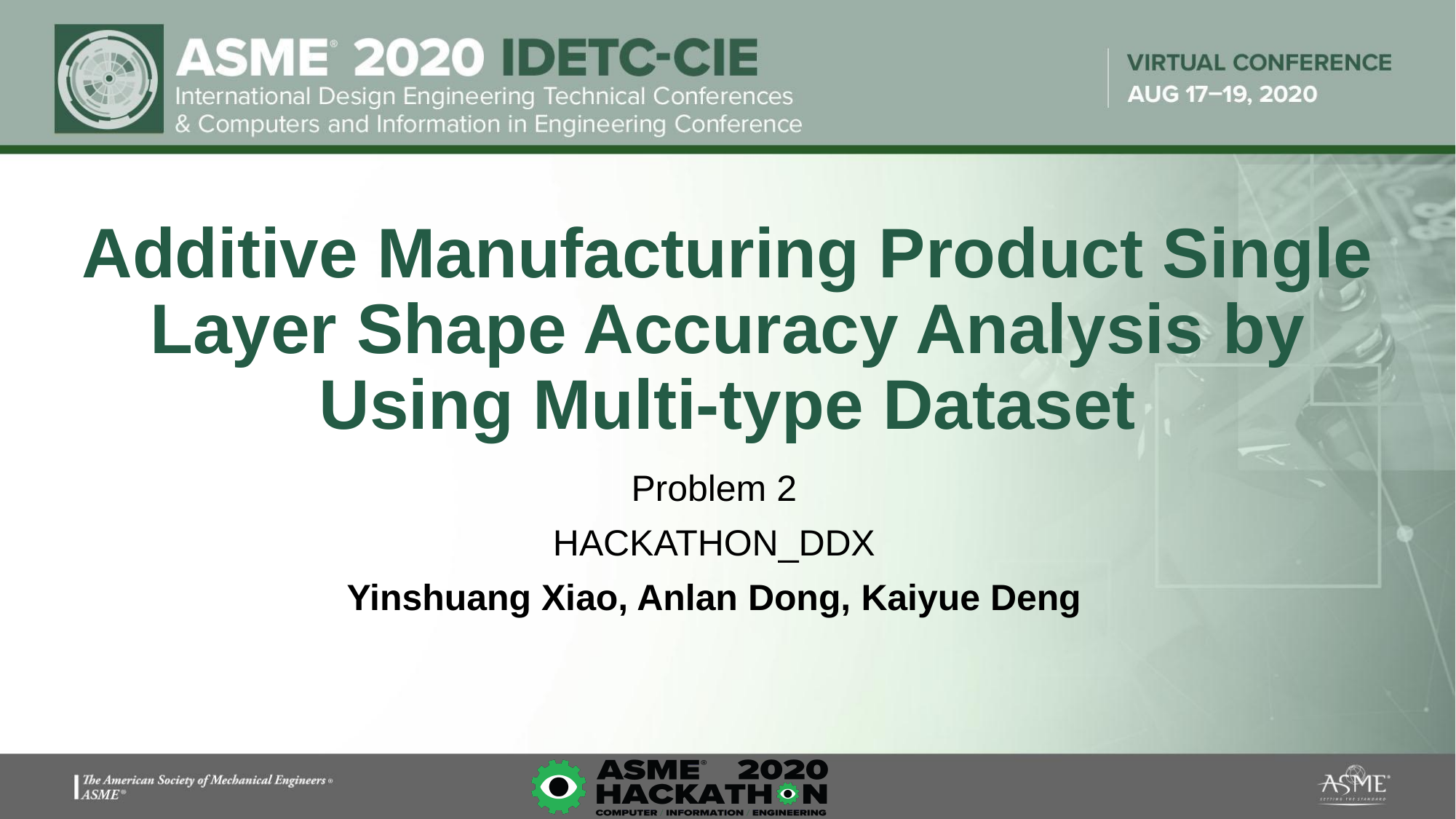

# Additive Manufacturing Product Single Layer Shape Accuracy Analysis by Using Multi-type Dataset
Problem 2
HACKATHON_DDX
Yinshuang Xiao, Anlan Dong, Kaiyue Deng